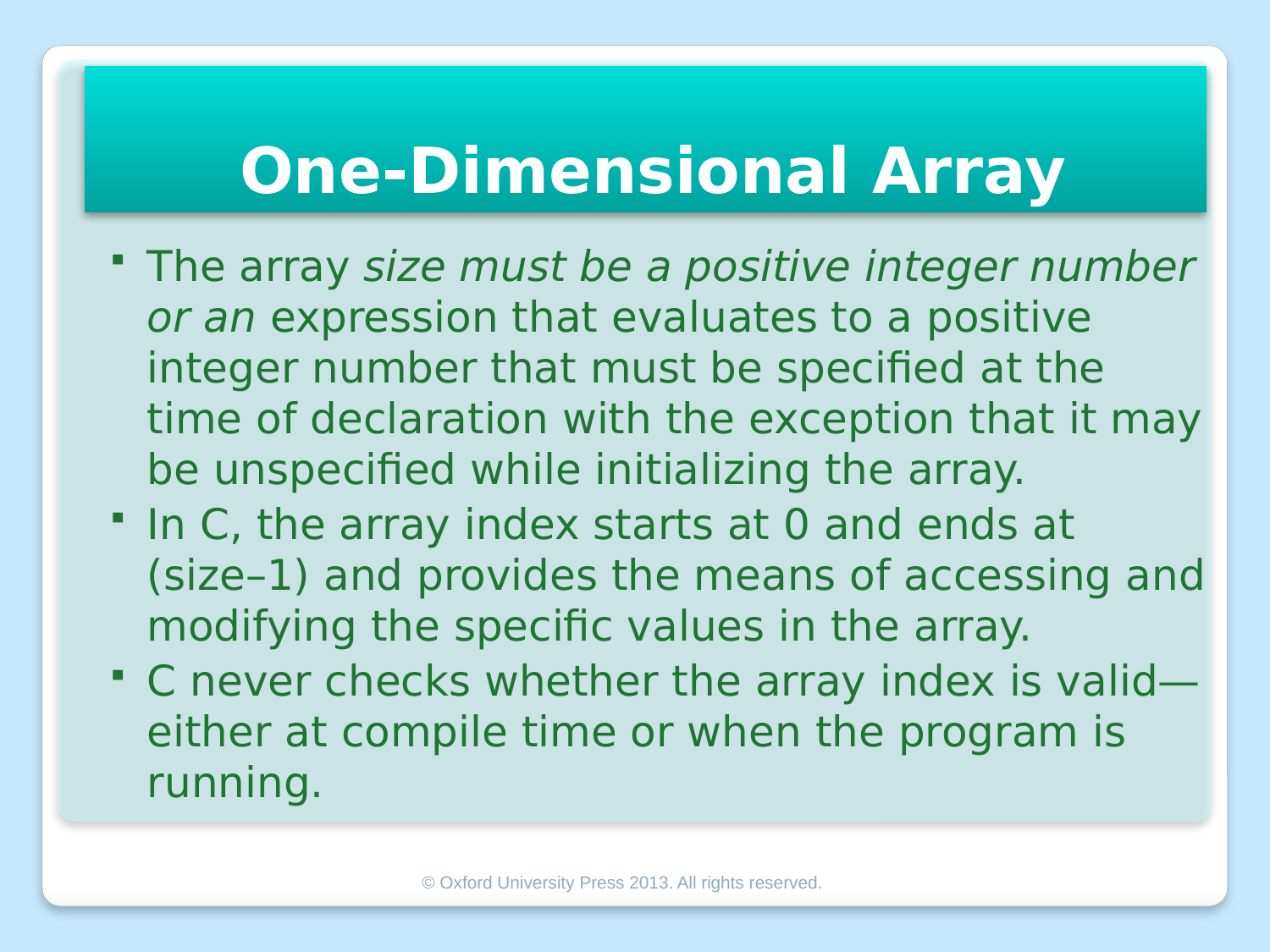

# One-Dimensional Array
The array size must be a positive integer number or an expression that evaluates to a positive integer number that must be specified at the time of declaration with the exception that it may be unspecified while initializing the array.
In C, the array index starts at 0 and ends at (size–1) and provides the means of accessing and modifying the specific values in the array.
C never checks whether the array index is valid—either at compile time or when the program is running.
© Oxford University Press 2013. All rights reserved.